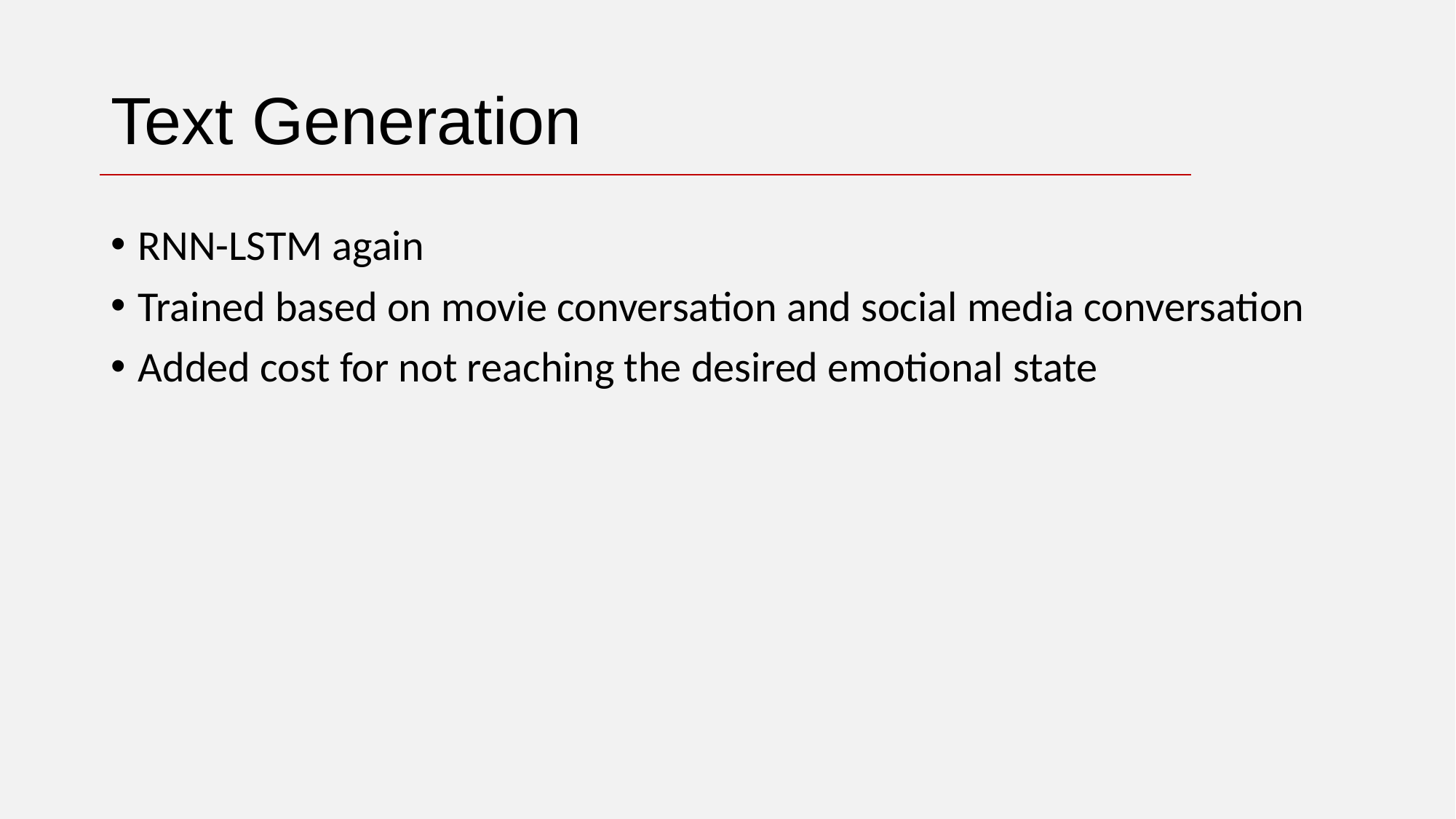

# Text Generation
RNN-LSTM again
Trained based on movie conversation and social media conversation
Added cost for not reaching the desired emotional state